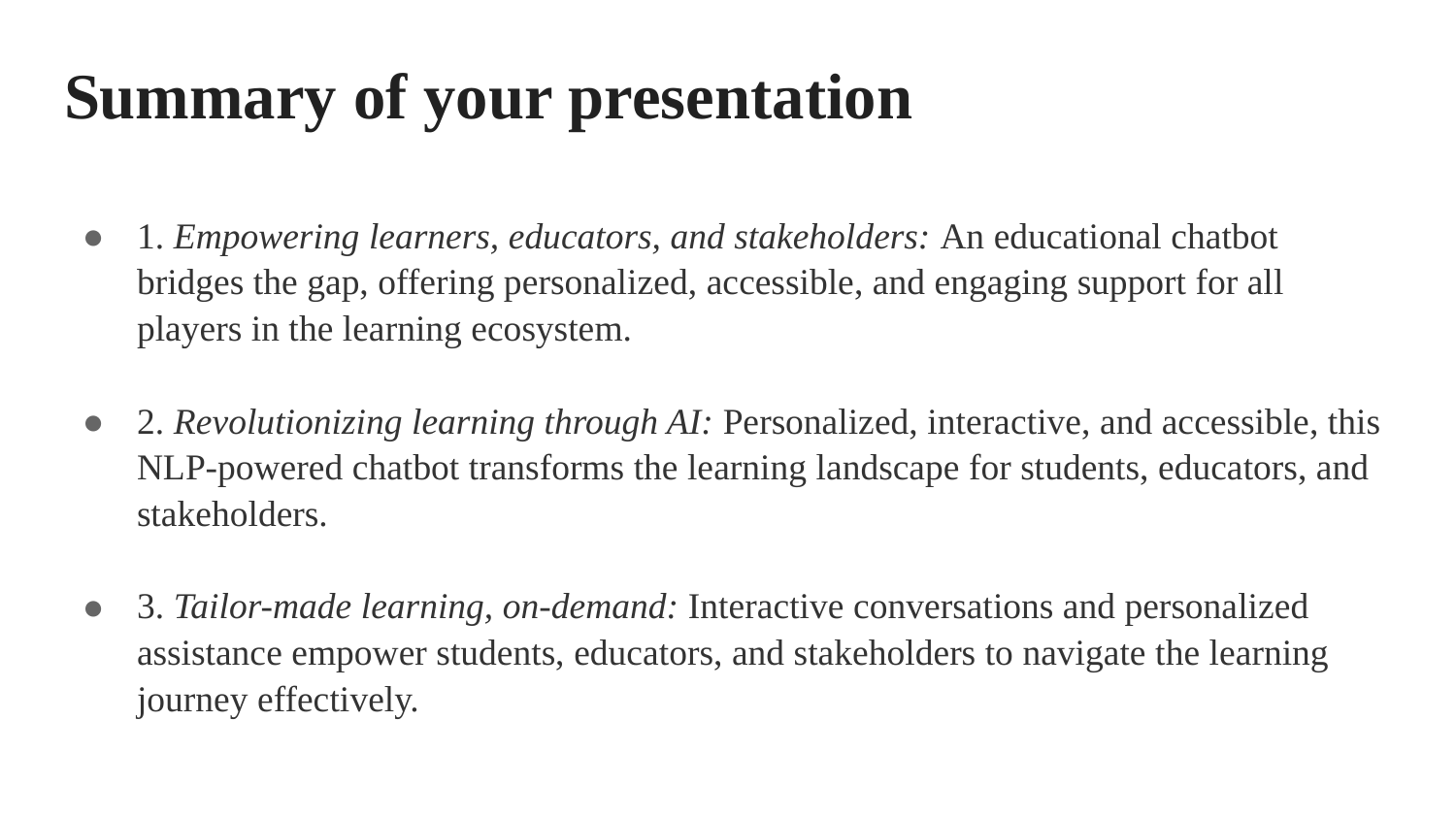

# Summary of your presentation
1. Empowering learners, educators, and stakeholders: An educational chatbot bridges the gap, offering personalized, accessible, and engaging support for all players in the learning ecosystem.

2. Revolutionizing learning through AI: Personalized, interactive, and accessible, this NLP-powered chatbot transforms the learning landscape for students, educators, and stakeholders.

3. Tailor-made learning, on-demand: Interactive conversations and personalized assistance empower students, educators, and stakeholders to navigate the learning journey effectively.